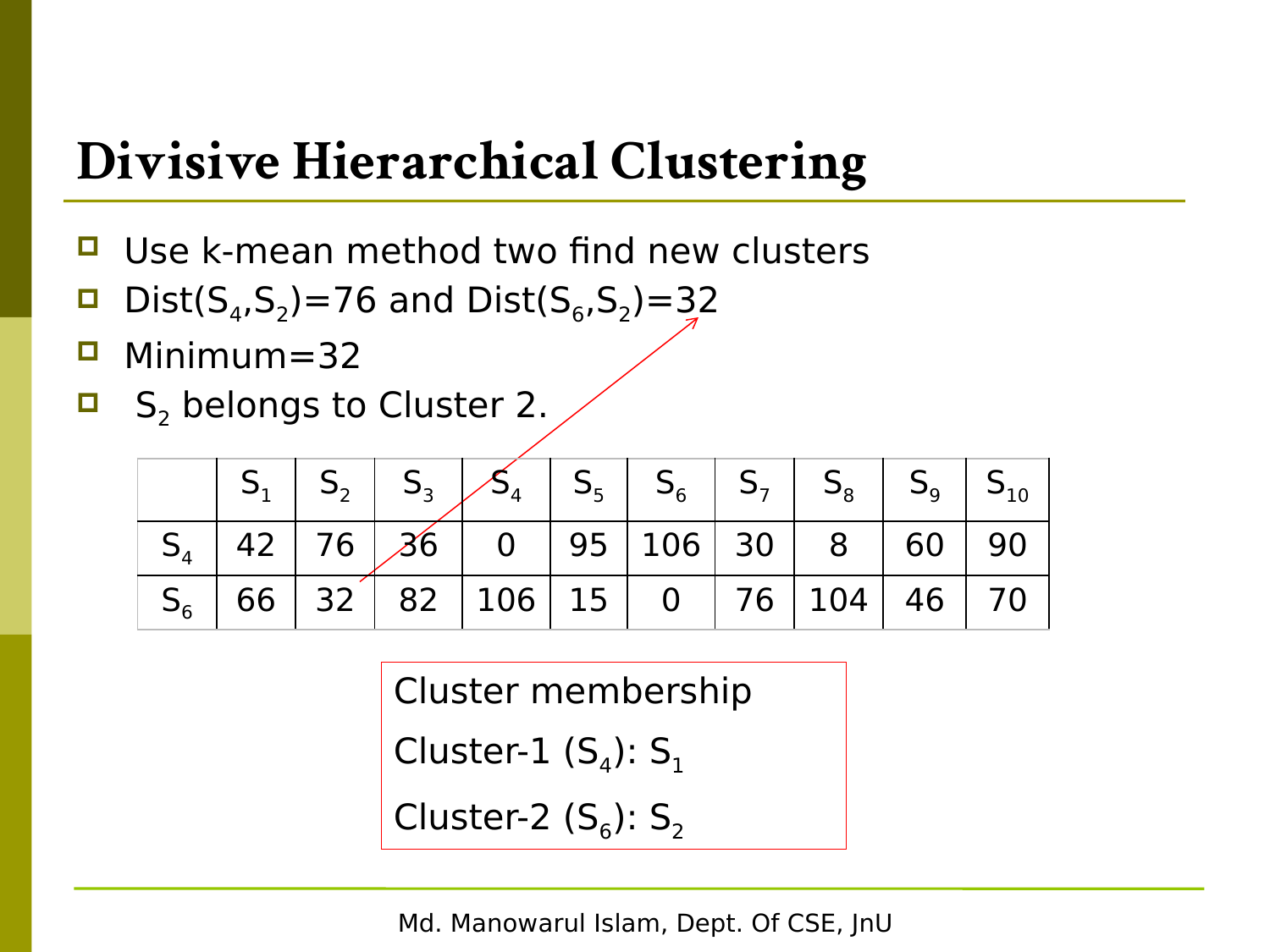

# Divisive Hierarchical Clustering
Use k-mean method two find new clusters
Dist(S4,S2)=76 and Dist(S6,S2)=32
Minimum=32
 S2 belongs to Cluster 2.

|  | S1 | S2 | S3 | S4 | S5 | S6 | S7 | S8 | S9 | S10 |
| --- | --- | --- | --- | --- | --- | --- | --- | --- | --- | --- |
| S4 | 42 | 76 | 36 | 0 | 95 | 106 | 30 | 8 | 60 | 90 |
| S6 | 66 | 32 | 82 | 106 | 15 | 0 | 76 | 104 | 46 | 70 |
Cluster membership
Cluster-1 (S4): S1
Cluster-2 (S6): S2